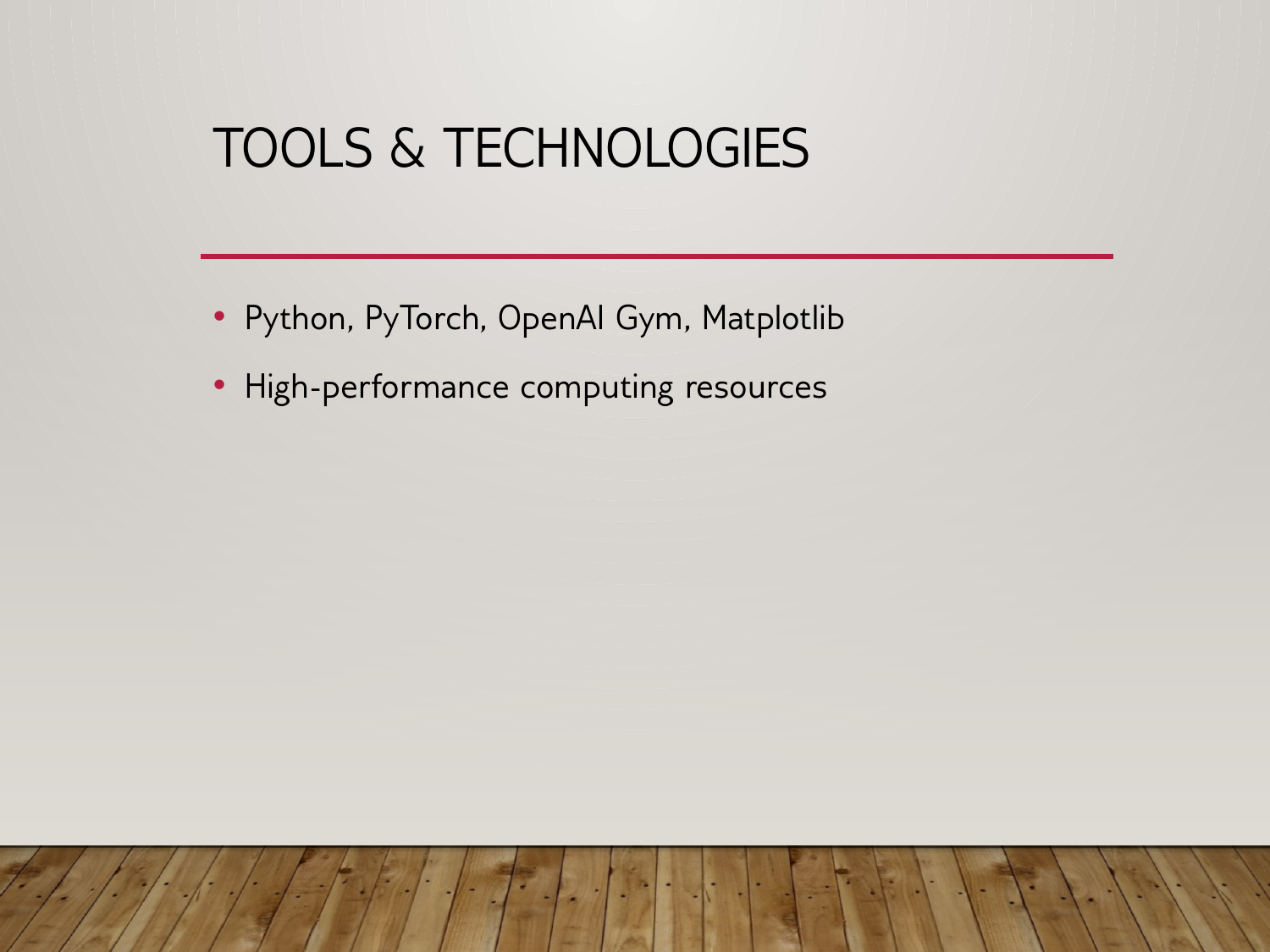

# Tools & Technologies
Python, PyTorch, OpenAI Gym, Matplotlib
High-performance computing resources